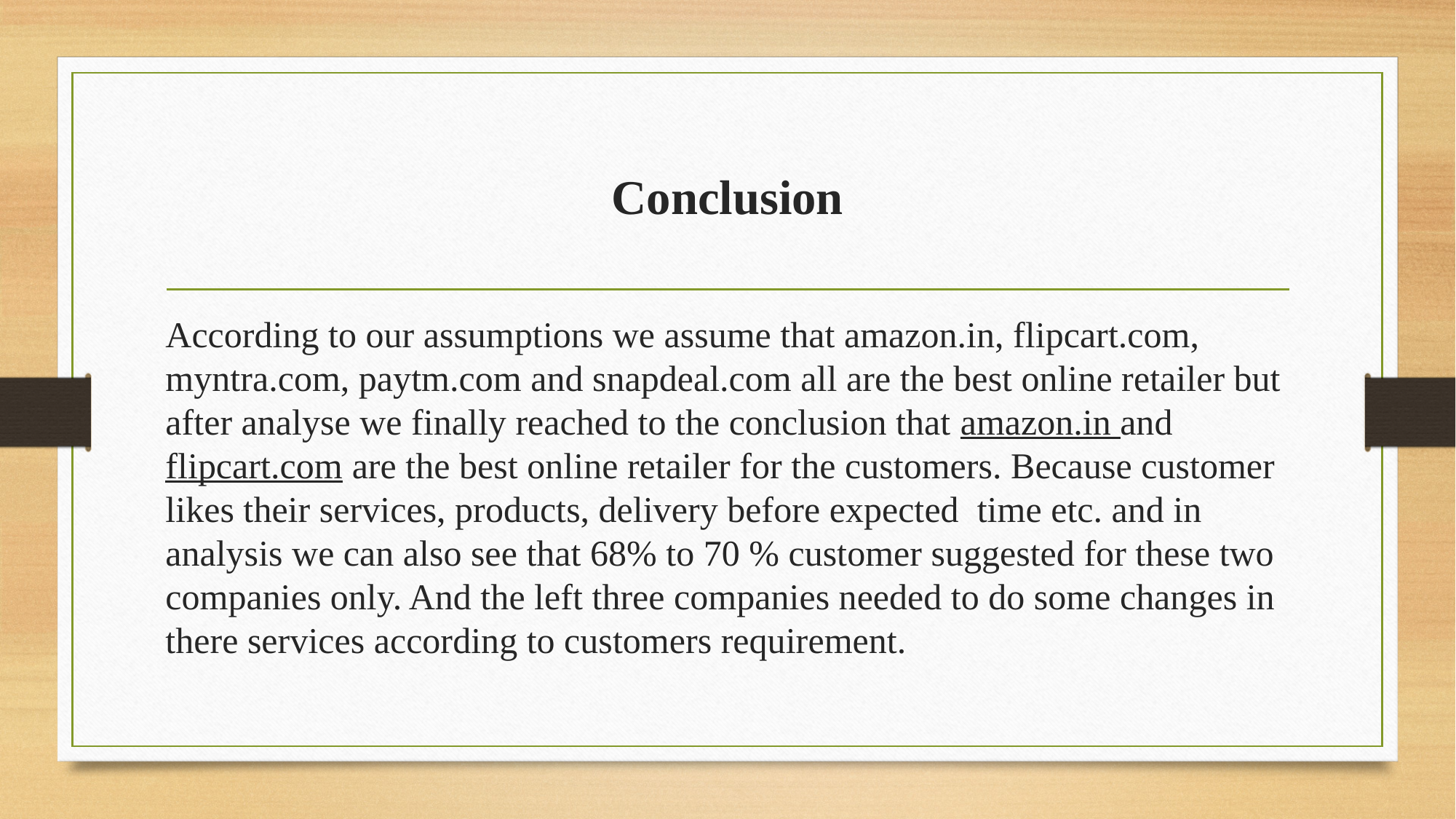

# Conclusion
According to our assumptions we assume that amazon.in, flipcart.com, myntra.com, paytm.com and snapdeal.com all are the best online retailer but after analyse we finally reached to the conclusion that amazon.in and flipcart.com are the best online retailer for the customers. Because customer likes their services, products, delivery before expected  time etc. and in analysis we can also see that 68% to 70 % customer suggested for these two companies only. And the left three companies needed to do some changes in there services according to customers requirement.